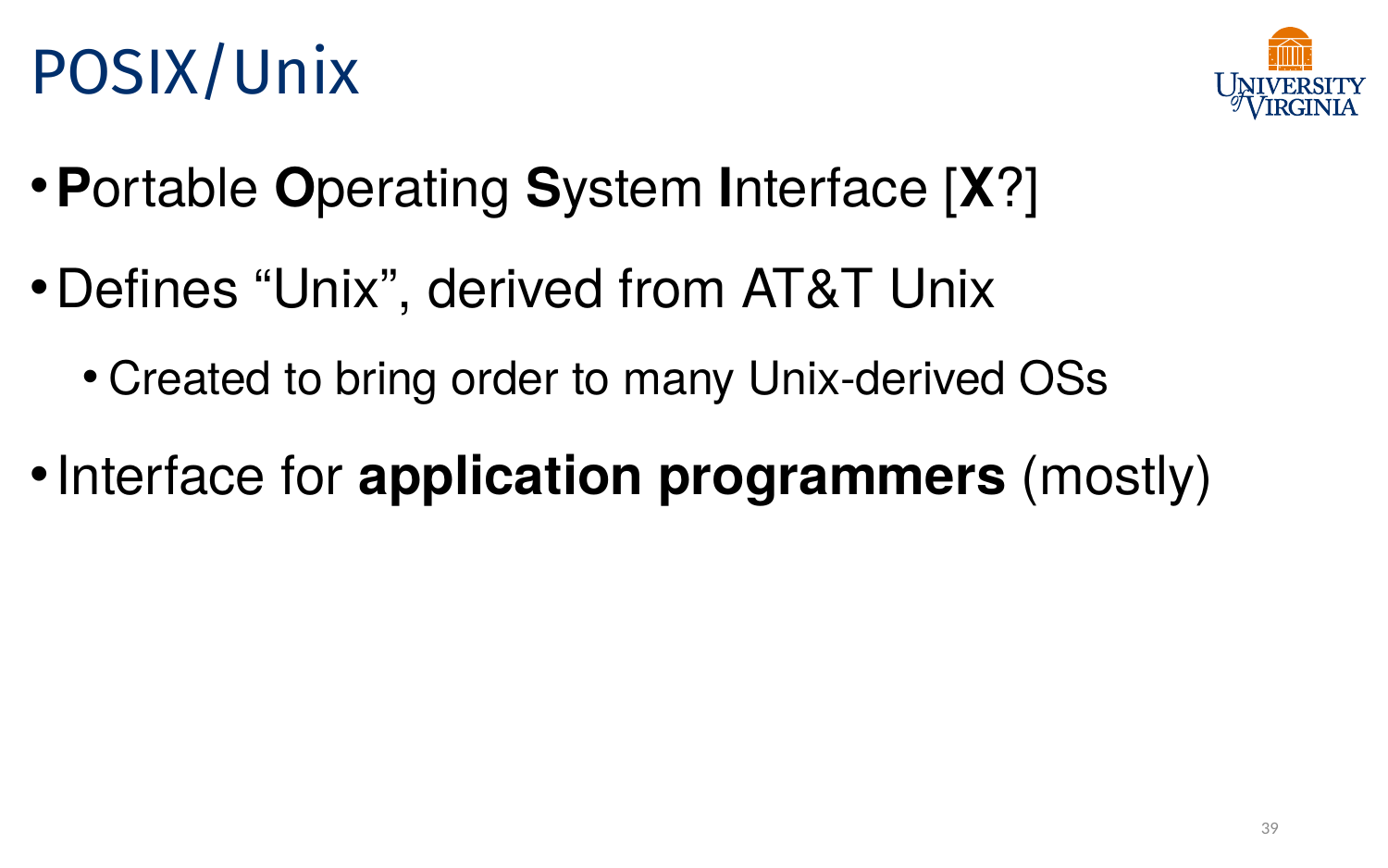

# POSIX/Unix
Portable Operating System Interface [X?]
Defines “Unix”, derived from AT&T Unix
Created to bring order to many Unix-derived OSs
Interface for application programmers (mostly)
39